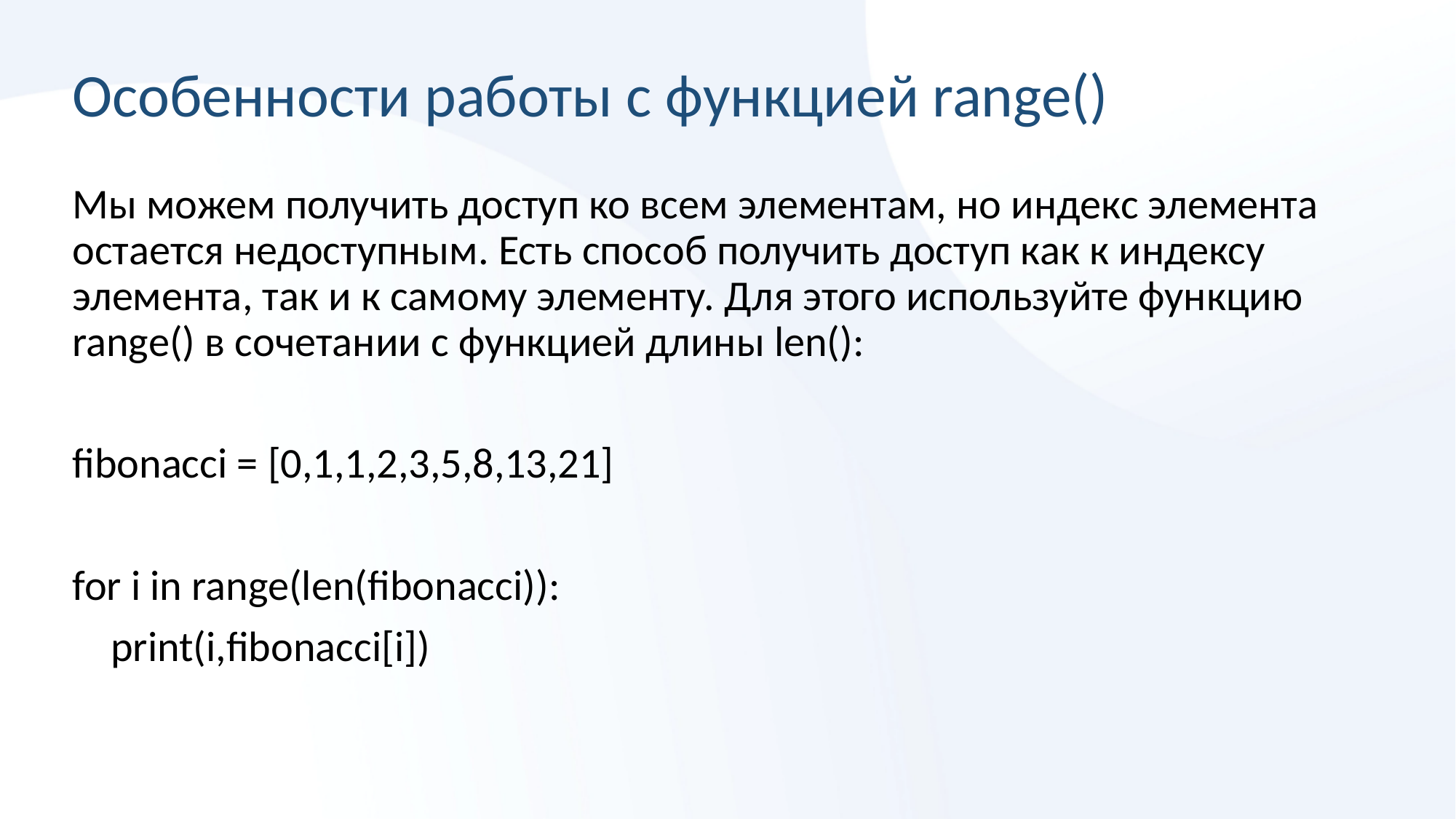

# Особенности работы с функцией range()
Мы можем получить доступ ко всем элементам, но индекс элемента остается недоступным. Есть способ получить доступ как к индексу элемента, так и к самому элементу. Для этого используйте функцию range() в сочетании с функцией длины len():

fibonacci = [0,1,1,2,3,5,8,13,21]

for i in range(len(fibonacci)):
    print(i,fibonacci[i])